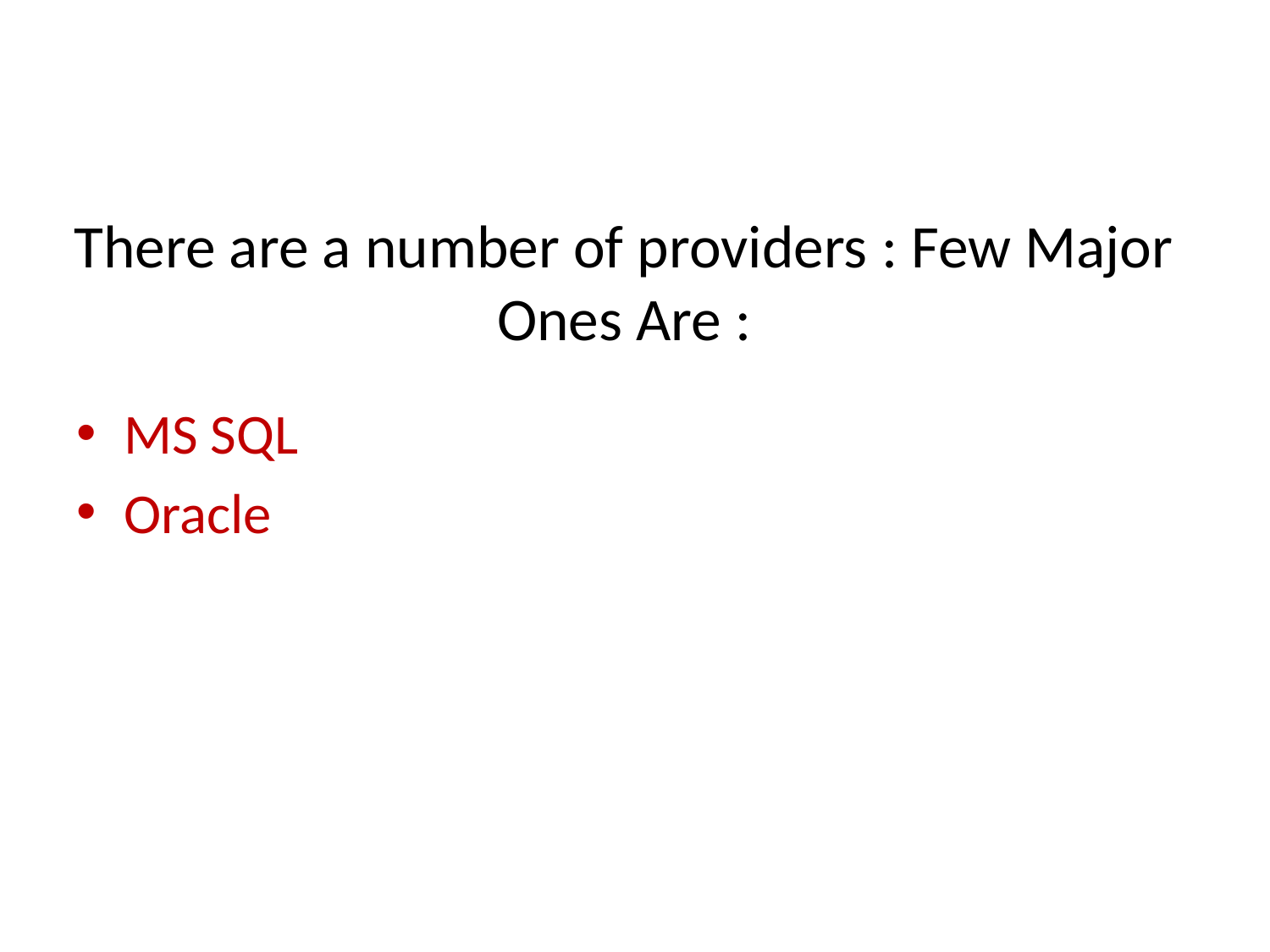

# There are a number of providers : Few Major Ones Are :
MS SQL
Oracle